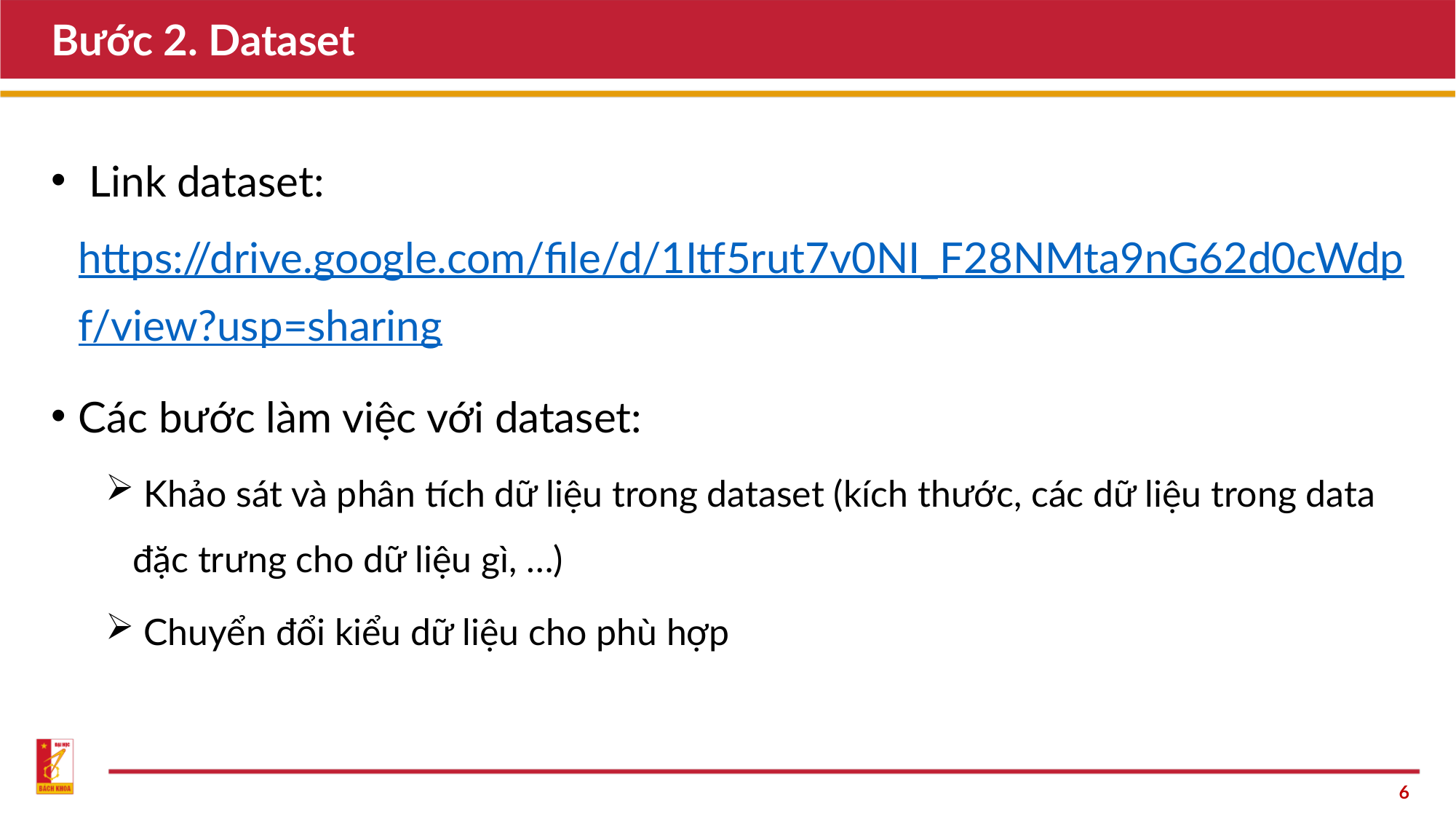

# Bước 2. Dataset
 Link dataset: https://drive.google.com/file/d/1Itf5rut7v0NI_F28NMta9nG62d0cWdpf/view?usp=sharing
Các bước làm việc với dataset:
 Khảo sát và phân tích dữ liệu trong dataset (kích thước, các dữ liệu trong data đặc trưng cho dữ liệu gì, …)
 Chuyển đổi kiểu dữ liệu cho phù hợp

6